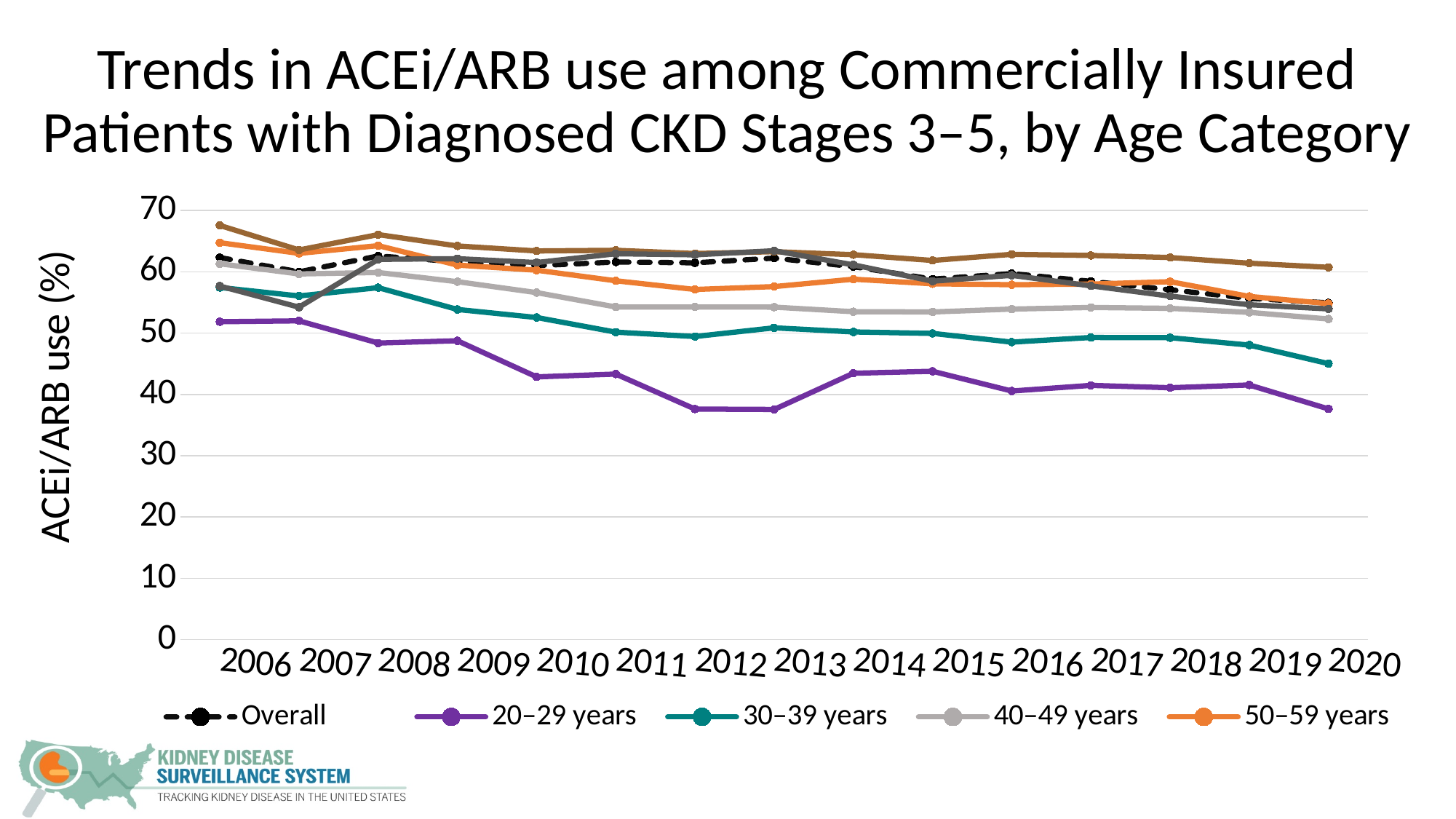

# Trends in ACEi/ARB use among Commercially Insured Patients with Diagnosed CKD Stages 3–5, by Age Category

### Chart

| Category | Overall | 20–29 years | 30–39 years | 40–49 years | 50–59 years | 60–69 years | 70+ years |
|---|---|---|---|---|---|---|---|
| 2006 | 62.312325048774284 | 51.851851851851855 | 57.43396226415094 | 61.30252100840336 | 64.73829201101928 | 67.55274261603375 | 57.66153846153846 |
| 2007 | 59.98658700158517 | 51.992409867172675 | 56.05263157894737 | 59.644930010242405 | 63.00170794192997 | 63.55140186915888 | 54.221453287197235 |
| 2008 | 62.57120609811073 | 48.37662337662338 | 57.4085554866708 | 59.87692307692308 | 64.25539767484776 | 66.0541262946876 | 62.01942264201144 |
| 2009 | 61.61618657048274 | 48.74551971326165 | 53.850676072898295 | 58.38356164383562 | 61.08637577916296 | 64.20696324951643 | 62.12909496312389 |
| 2010 | 60.99653221390765 | 42.857142857142854 | 52.54137115839244 | 56.59640905542545 | 60.254083484573506 | 63.392857142857146 | 61.497030287379644 |
| 2011 | 61.58932797819695 | 43.31550802139037 | 50.15216068167985 | 54.26122037317196 | 58.52517985611511 | 63.49862258953168 | 62.93401199781858 |
| 2012 | 61.45443716497916 | 37.61140819964349 | 49.44237918215613 | 54.25916365513681 | 57.114353410649706 | 62.96857053357001 | 62.76415391894023 |
| 2013 | 62.225299651401556 | 37.544483985765126 | 50.8610086100861 | 54.22812192723697 | 57.58318739054291 | 63.27160493827161 | 63.43002392344498 |
| 2014 | 60.83276748472209 | 43.44827586206897 | 50.185873605947954 | 53.486590038314176 | 58.78410722833892 | 62.7813666091562 | 61.12428842504744 |
| 2015 | 58.794378743476635 | 43.768545994065285 | 49.944382647385986 | 53.446843853820596 | 58.03875742526049 | 61.83998012175425 | 58.45573361008989 |
| 2016 | 59.69613011249524 | 40.55023923444976 | 48.52357866901719 | 53.917685551920094 | 57.887075768022676 | 62.83876594352992 | 59.42084965387378 |
| 2017 | 58.435799731971365 | 41.47239263803681 | 49.27789934354486 | 54.17203608247423 | 57.98952428786683 | 62.6574026419626 | 57.698577447990395 |
| 2018 | 57.0618787410792 | 41.08796296296296 | 49.2430613961312 | 54.03136385236813 | 58.37763203313773 | 62.318692094902154 | 56.022350137301885 |
| 2019 | 55.66220972240566 | 41.53674832962138 | 48.041155520379895 | 53.3745947539051 | 55.97746045975539 | 61.393858281251916 | 54.62129000125128 |
| 2020 | 54.92355824743957 | 37.629629629629626 | 45.02103786816269 | 52.292736610418196 | 54.800274956083406 | 60.7235926628716 | 53.94428615137492 |